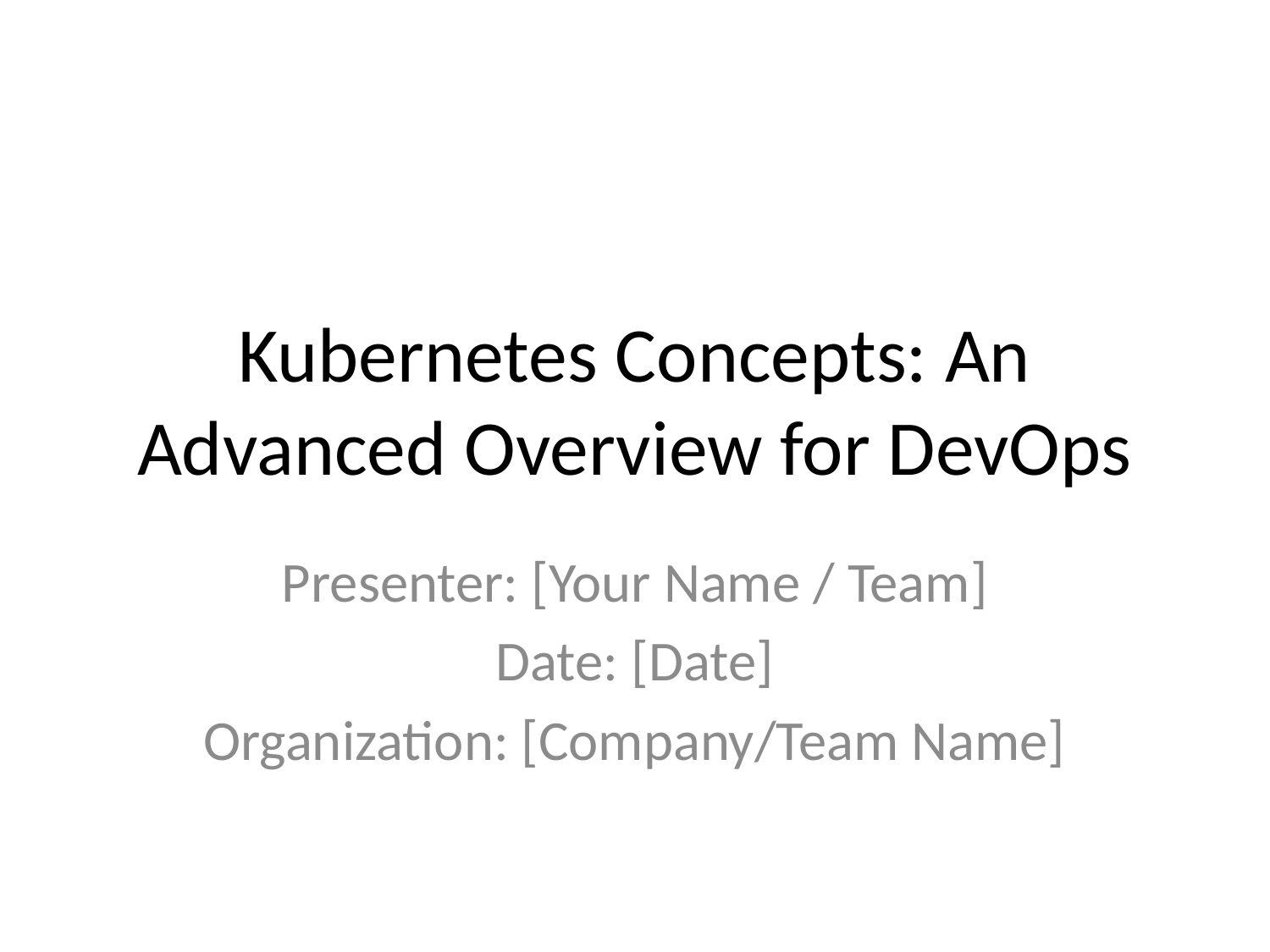

# Kubernetes Concepts: An Advanced Overview for DevOps
Presenter: [Your Name / Team]
Date: [Date]
Organization: [Company/Team Name]